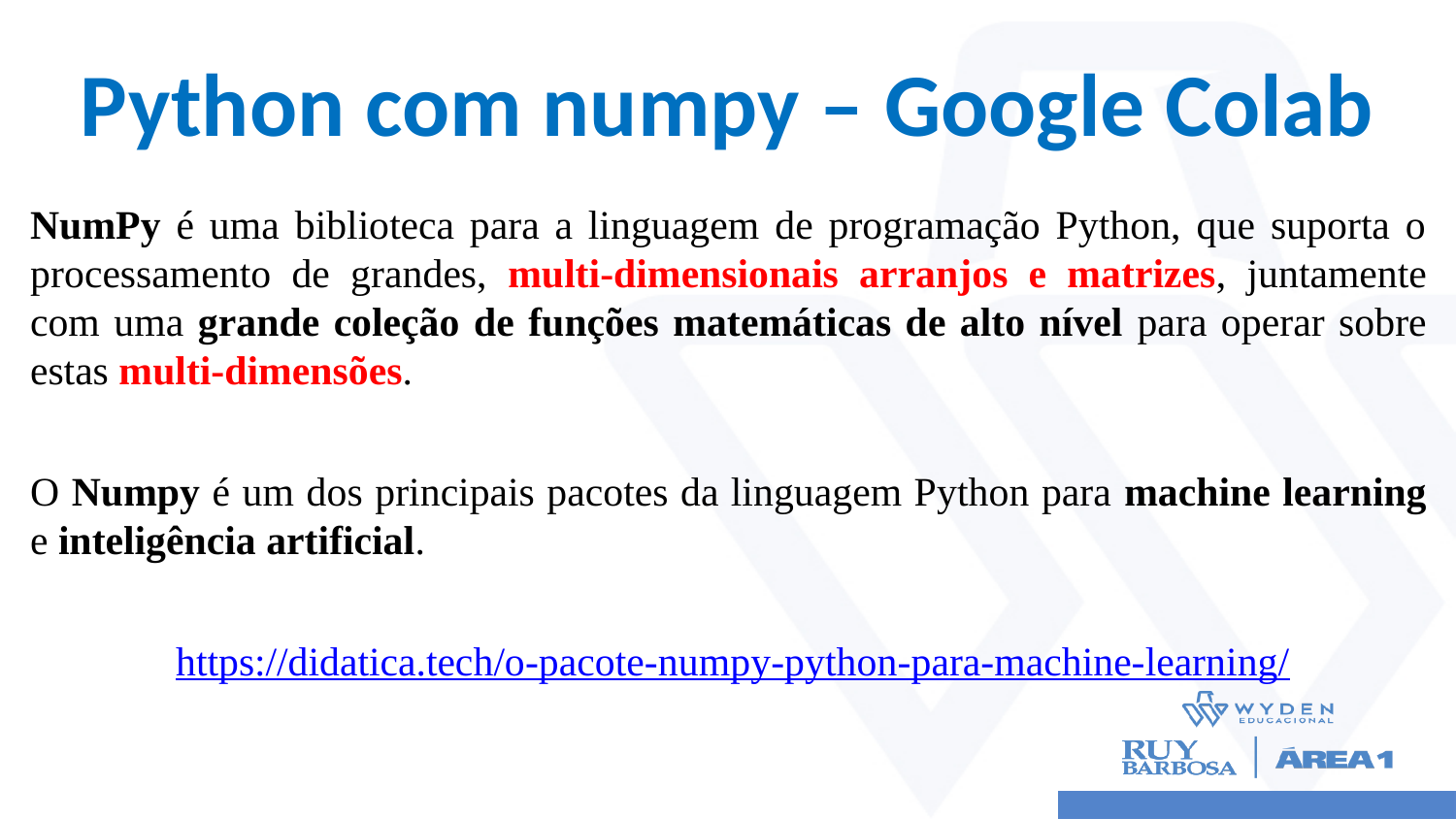

# Python com numpy – Google Colab
NumPy é uma biblioteca para a linguagem de programação Python, que suporta o processamento de grandes, multi-dimensionais arranjos e matrizes, juntamente com uma grande coleção de funções matemáticas de alto nível para operar sobre estas multi-dimensões.

O Numpy é um dos principais pacotes da linguagem Python para machine learning e inteligência artificial.

	https://didatica.tech/o-pacote-numpy-python-para-machine-learning/